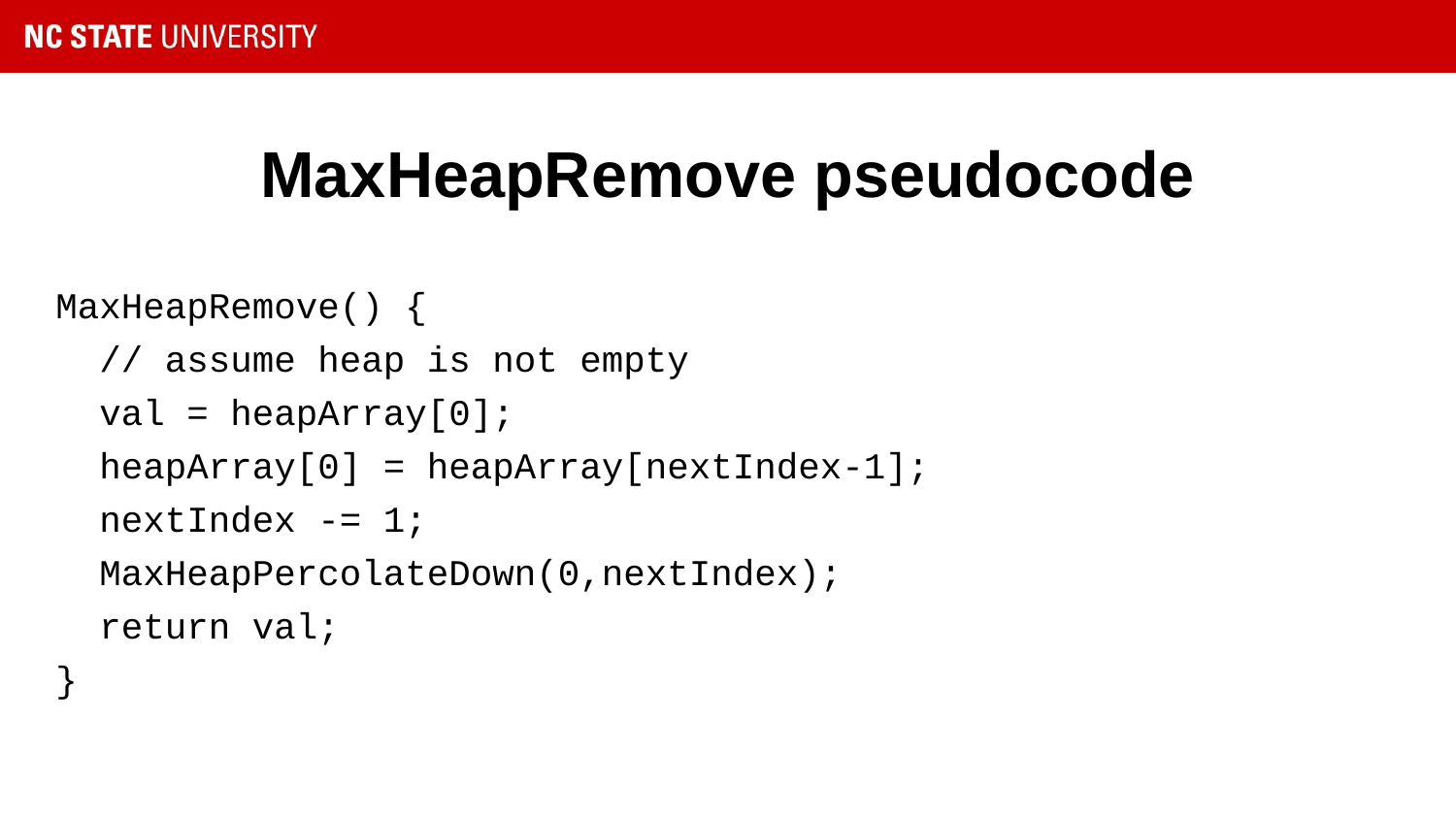

# MaxHeapRemove pseudocode
MaxHeapRemove() {
  // assume heap is not empty
  val = heapArray[0];
  heapArray[0] = heapArray[nextIndex-1];
  nextIndex -= 1;
  MaxHeapPercolateDown(0,nextIndex);
  return val;
}